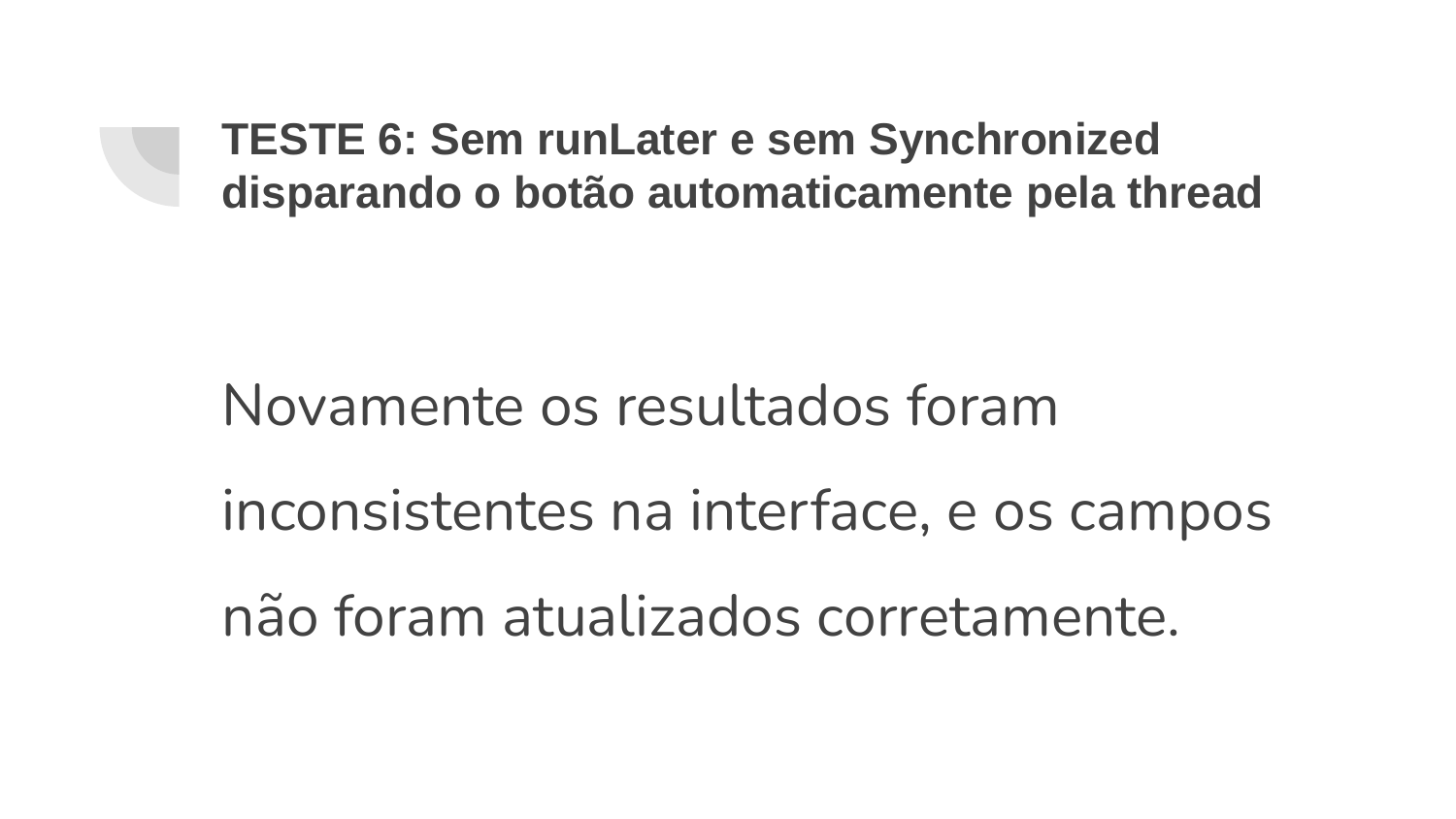

# TESTE 6: Sem runLater e sem Synchronized disparando o botão automaticamente pela thread
Novamente os resultados foram inconsistentes na interface, e os campos não foram atualizados corretamente.